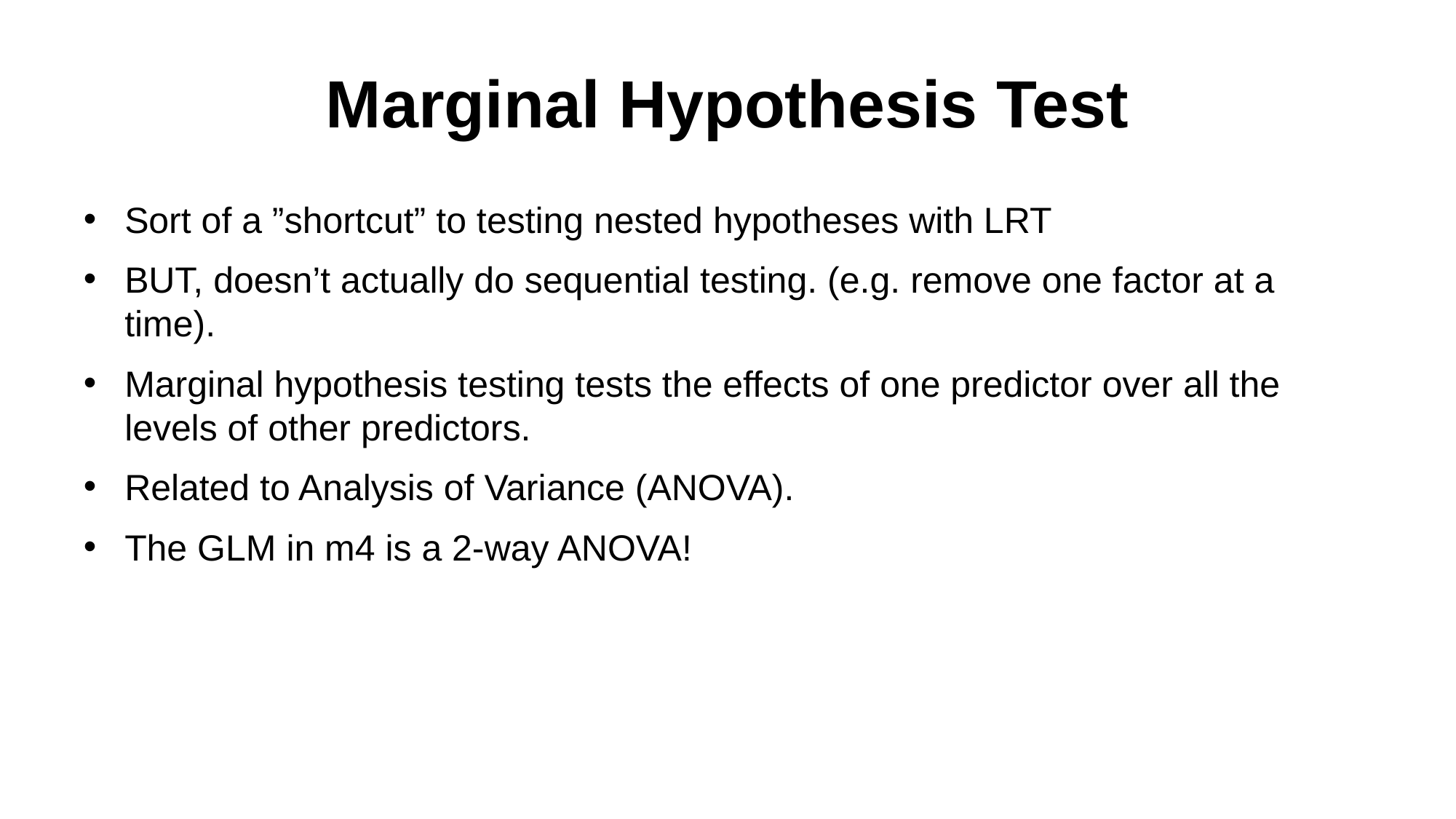

# Marginal Hypothesis Test
Sort of a ”shortcut” to testing nested hypotheses with LRT
BUT, doesn’t actually do sequential testing. (e.g. remove one factor at a time).
Marginal hypothesis testing tests the effects of one predictor over all the levels of other predictors.
Related to Analysis of Variance (ANOVA).
The GLM in m4 is a 2-way ANOVA!